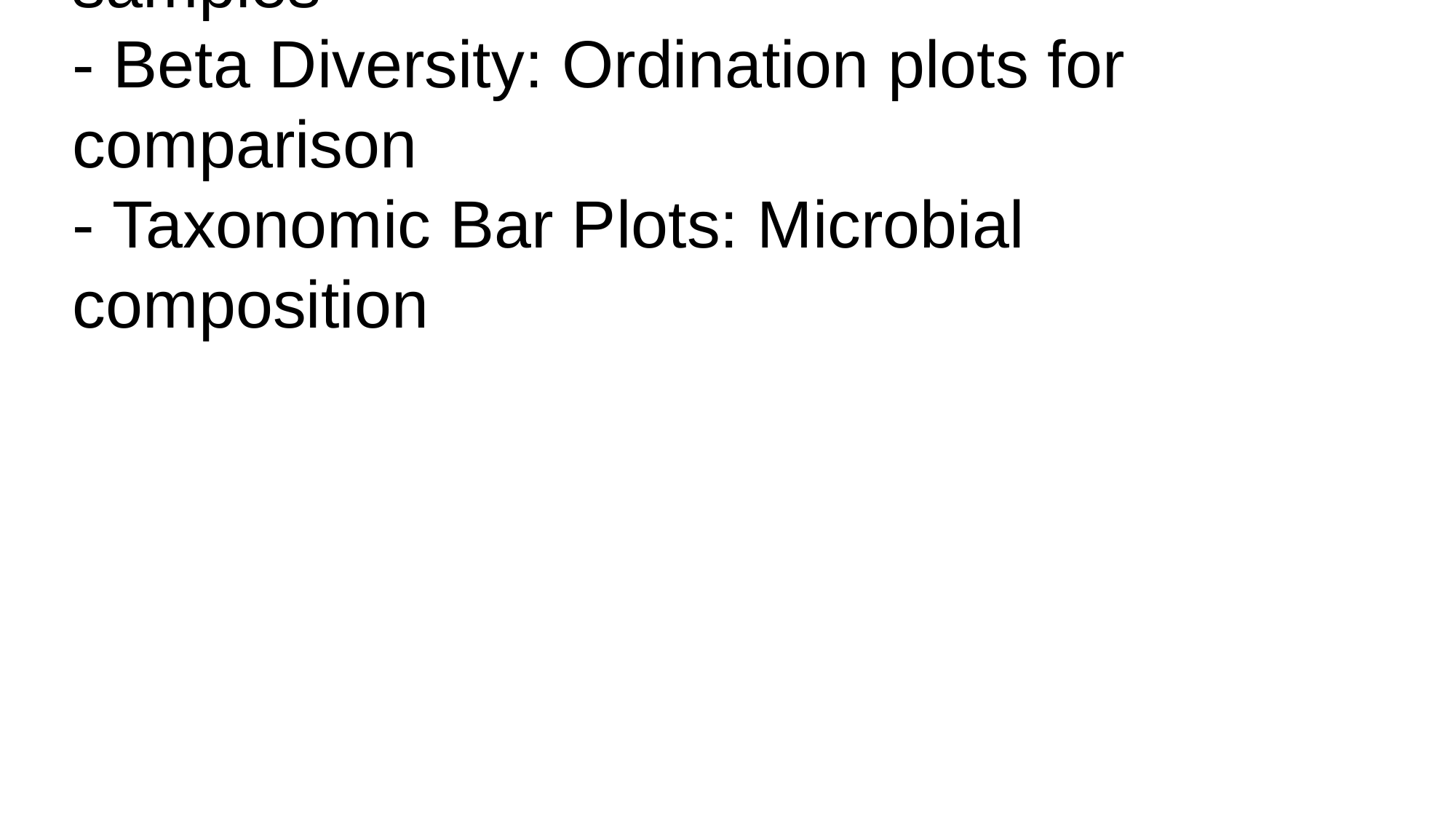

# - Alpha Diversity: Microbial richness across samples
- Beta Diversity: Ordination plots for comparison
- Taxonomic Bar Plots: Microbial composition